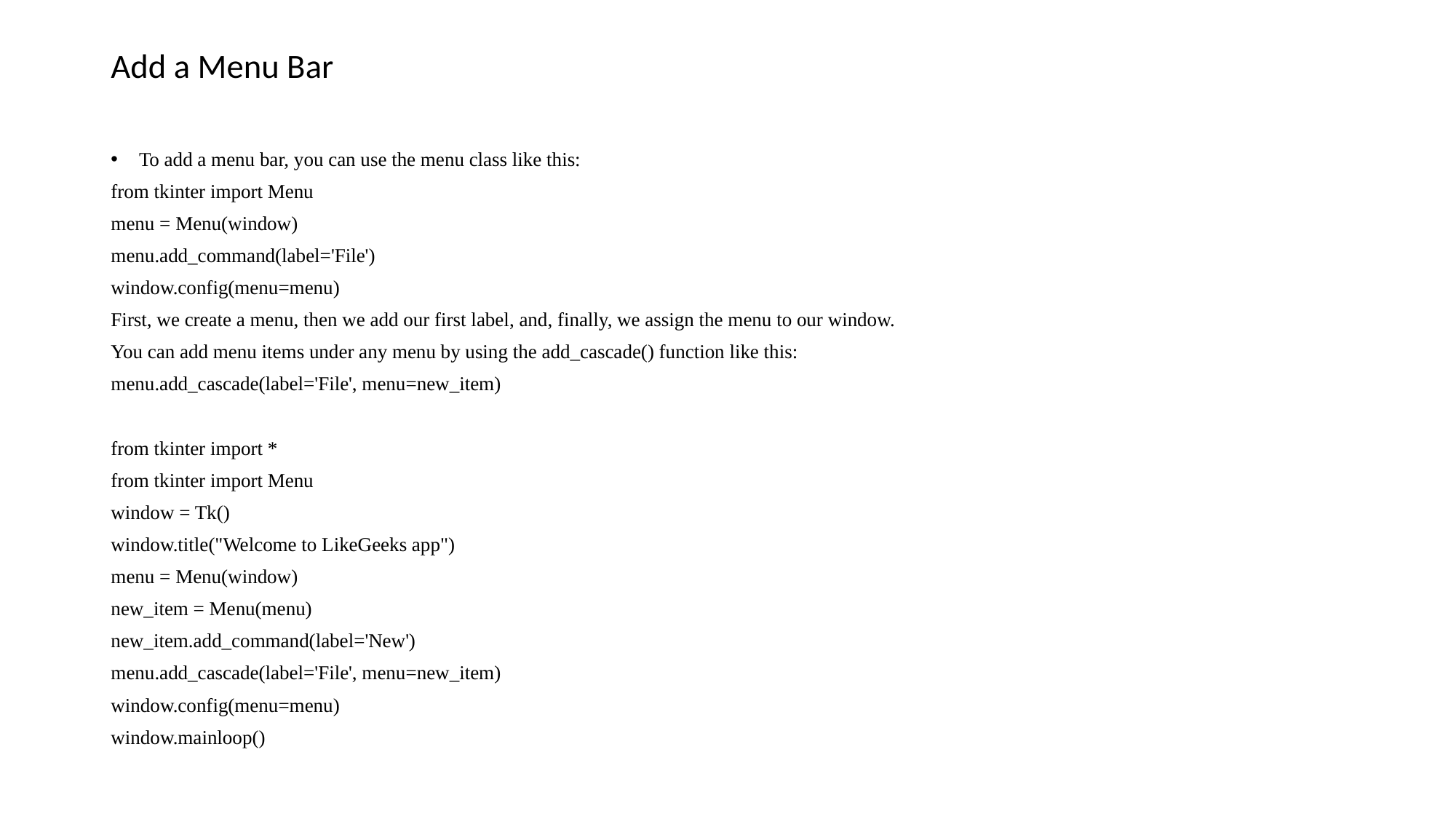

# Add a Menu Bar
To add a menu bar, you can use the menu class like this:
from tkinter import Menu
menu = Menu(window)
menu.add_command(label='File')
window.config(menu=menu)
First, we create a menu, then we add our first label, and, finally, we assign the menu to our window.
You can add menu items under any menu by using the add_cascade() function like this:
menu.add_cascade(label='File', menu=new_item)

from tkinter import *
from tkinter import Menu
window = Tk()
window.title("Welcome to LikeGeeks app")
menu = Menu(window)
new_item = Menu(menu)
new_item.add_command(label='New')
menu.add_cascade(label='File', menu=new_item)
window.config(menu=menu)
window.mainloop()